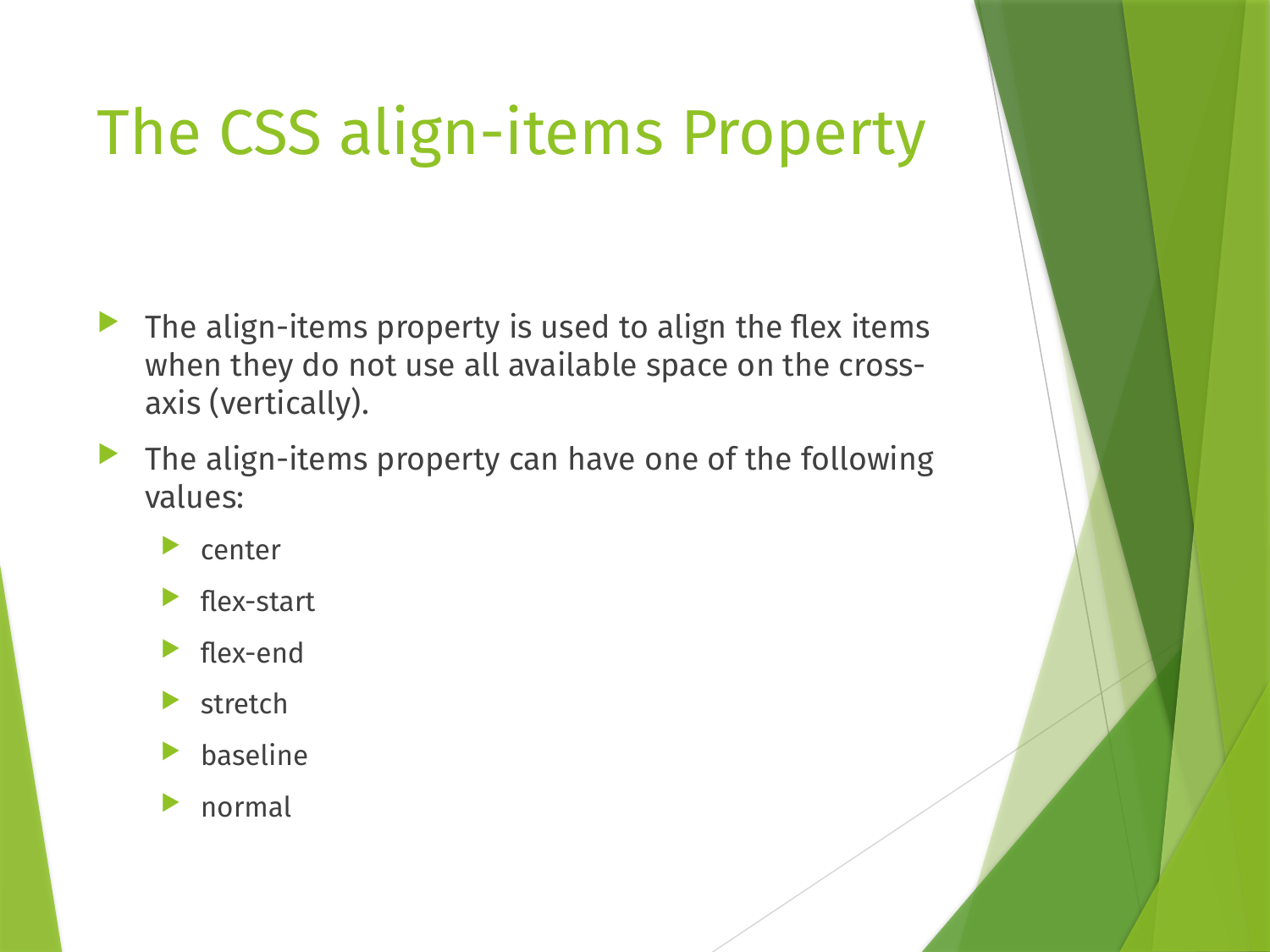

# The CSS align-items Property
The align-items property is used to align the flex items when they do not use all available space on the cross-axis (vertically).
The align-items property can have one of the following values:
center
flex-start
flex-end
stretch
baseline
normal